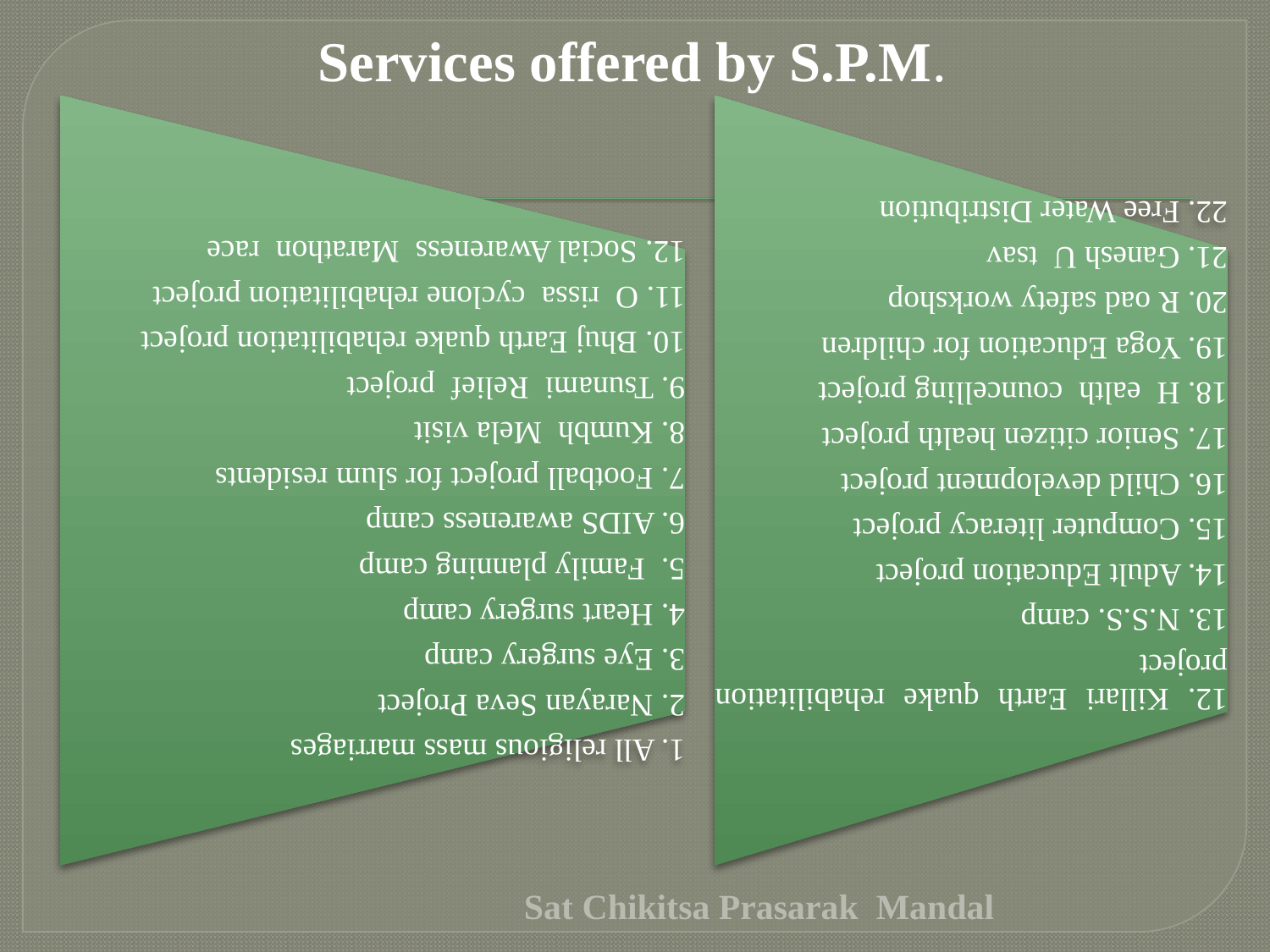

# Services offered by S.P.M.

1. All religious mass marriages
2. Narayan Seva Project
3. Eye surgery camp
4. Heart surgery camp
5.  Family planning camp
6. AIDS awareness camp
7. Football project for slum residents
8. Kumbh  Mela visit
9. Tsunami  Relief  project
10. Bhuj Earth quake rehabilitation project
11. O  rissa  cyclone rehabilitation project
12. Social Awareness  Marathon  race

12. Killari Earth quake rehabilitation project
13. N.S.S. camp
14. Adult Education project
15. Computer literacy project
16. Child development project
17. Senior citizen health project
18. H  ealth  councelling project
19. Yoga Education for children
20. R oad safety workshop
21. Ganesh U  tsav
22. Free Water Distribution
Sat Chikitsa Prasarak  Mandal